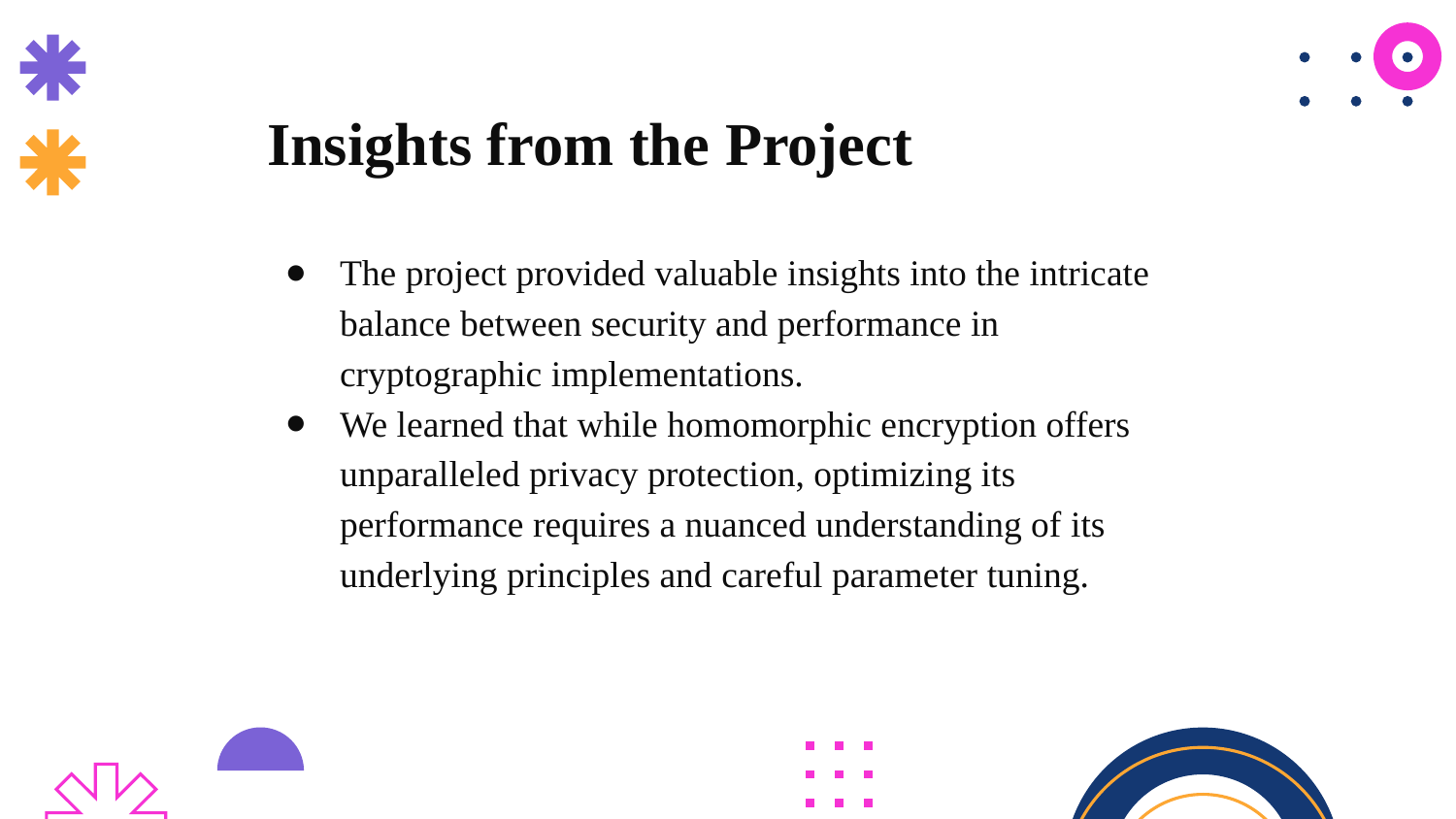

Insights from the Project
The project provided valuable insights into the intricate balance between security and performance in cryptographic implementations.
We learned that while homomorphic encryption offers unparalleled privacy protection, optimizing its performance requires a nuanced understanding of its underlying principles and careful parameter tuning.